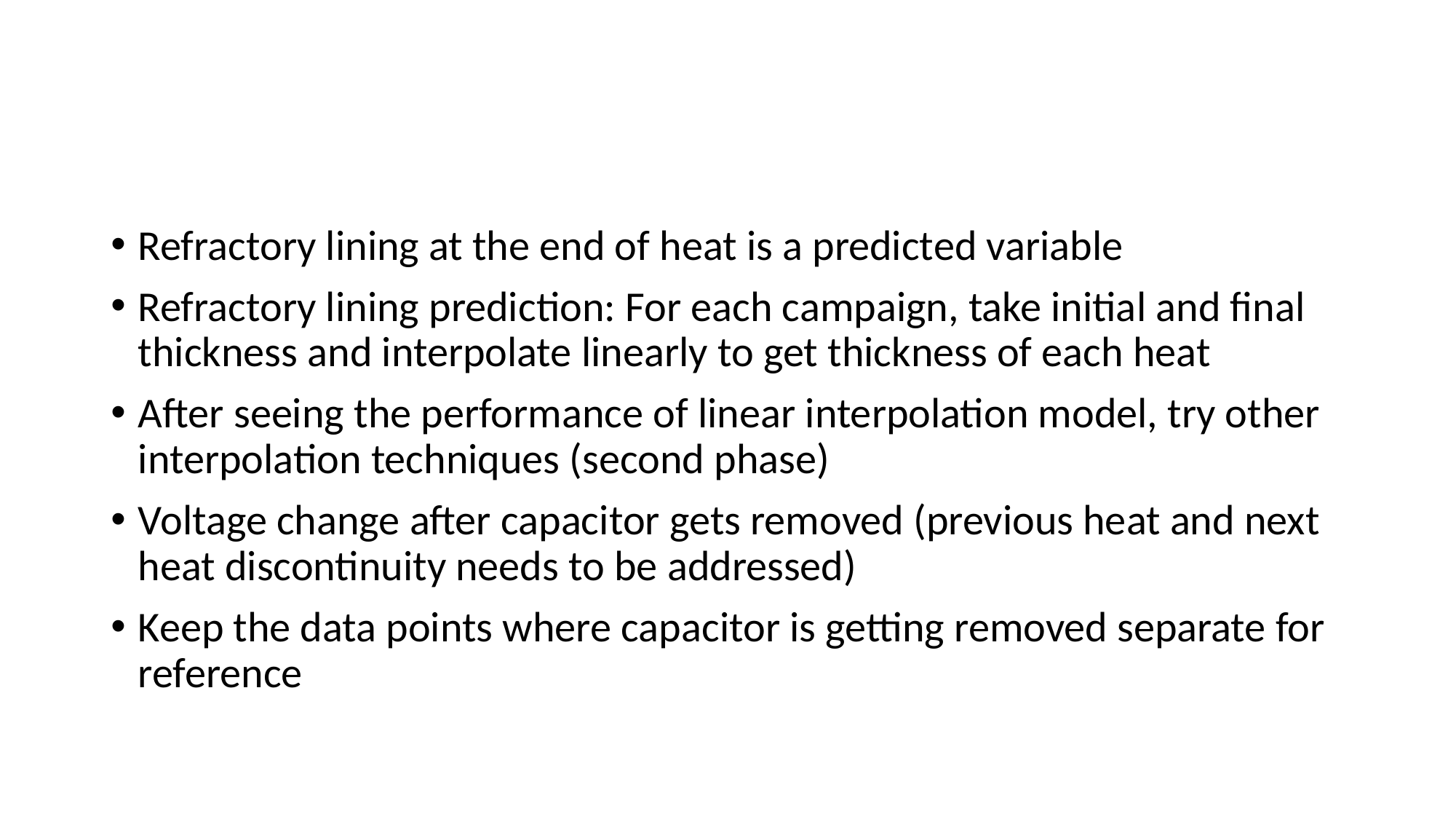

#
Refractory lining at the end of heat is a predicted variable
Refractory lining prediction: For each campaign, take initial and final thickness and interpolate linearly to get thickness of each heat
After seeing the performance of linear interpolation model, try other interpolation techniques (second phase)
Voltage change after capacitor gets removed (previous heat and next heat discontinuity needs to be addressed)
Keep the data points where capacitor is getting removed separate for reference